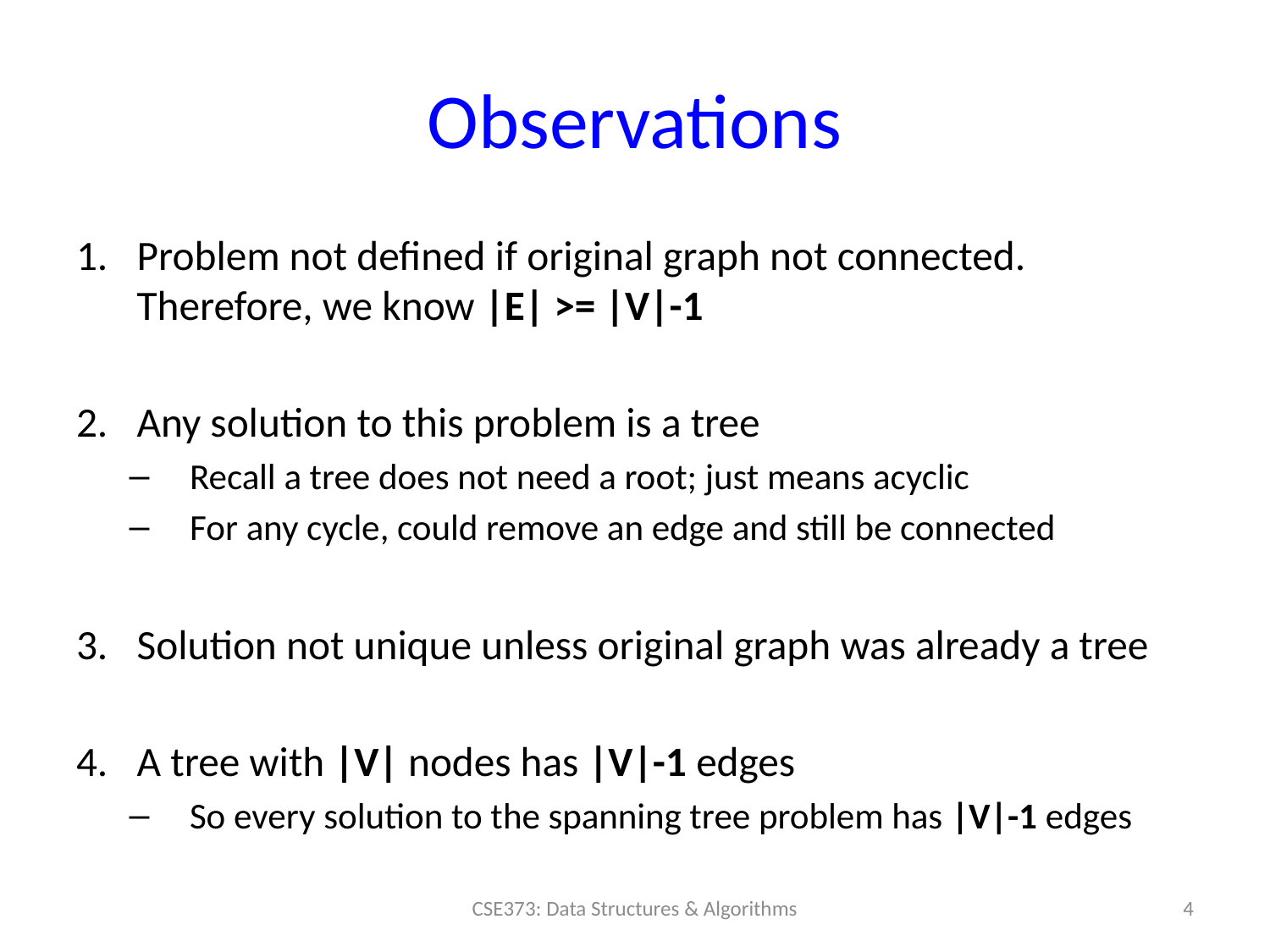

# Observations
Problem not defined if original graph not connected.  Therefore, we know |E| >= |V|-1

Any solution to this problem is a tree
Recall a tree does not need a root; just means acyclic
For any cycle, could remove an edge and still be connected

Solution not unique unless original graph was already a tree

A tree with |V| nodes has |V|-1 edges
So every solution to the spanning tree problem has |V|-1 edges
4
CSE373: Data Structures & Algorithms